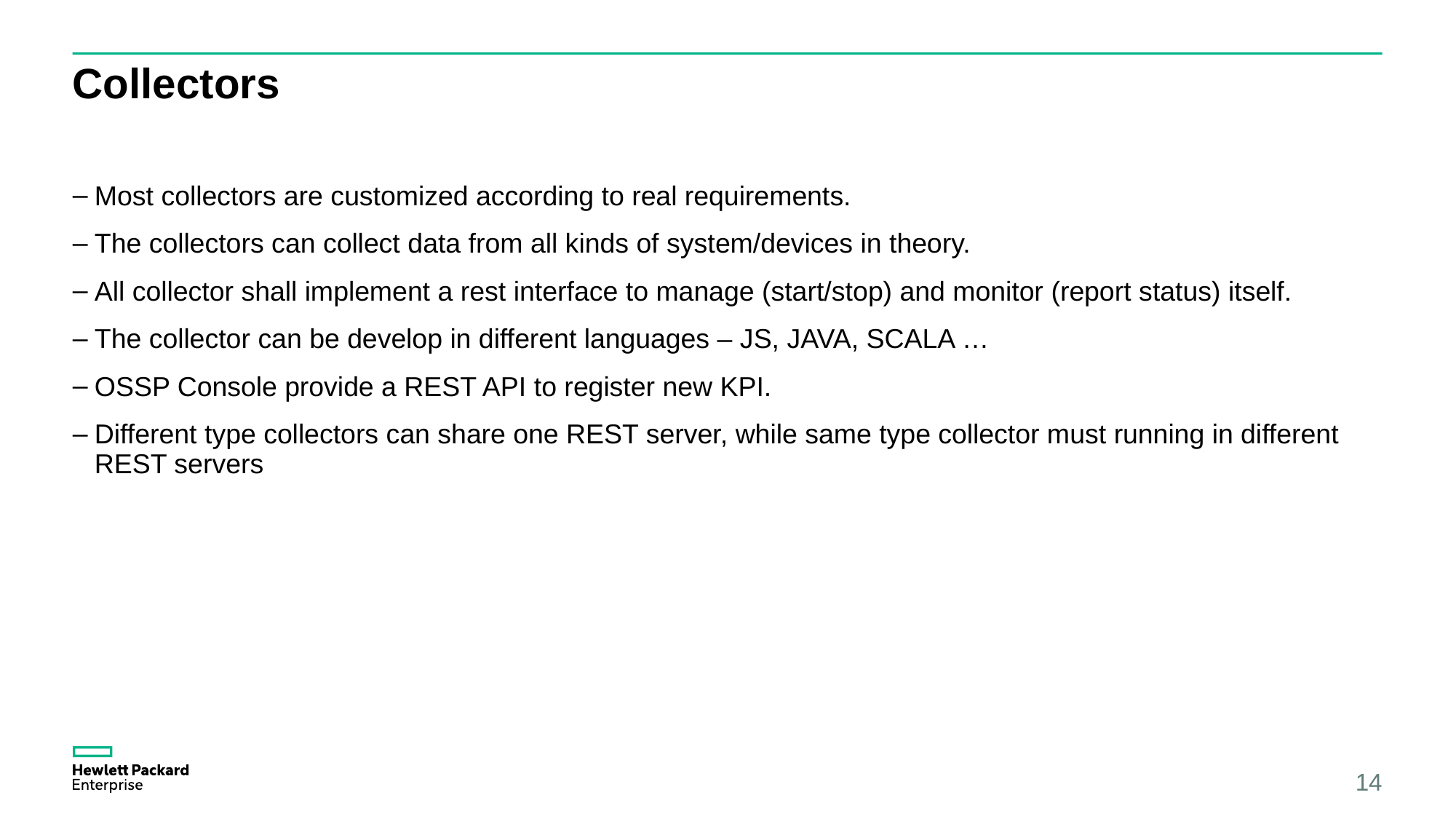

# Collectors
Most collectors are customized according to real requirements.
The collectors can collect data from all kinds of system/devices in theory.
All collector shall implement a rest interface to manage (start/stop) and monitor (report status) itself.
The collector can be develop in different languages – JS, JAVA, SCALA …
OSSP Console provide a REST API to register new KPI.
Different type collectors can share one REST server, while same type collector must running in different REST servers

14